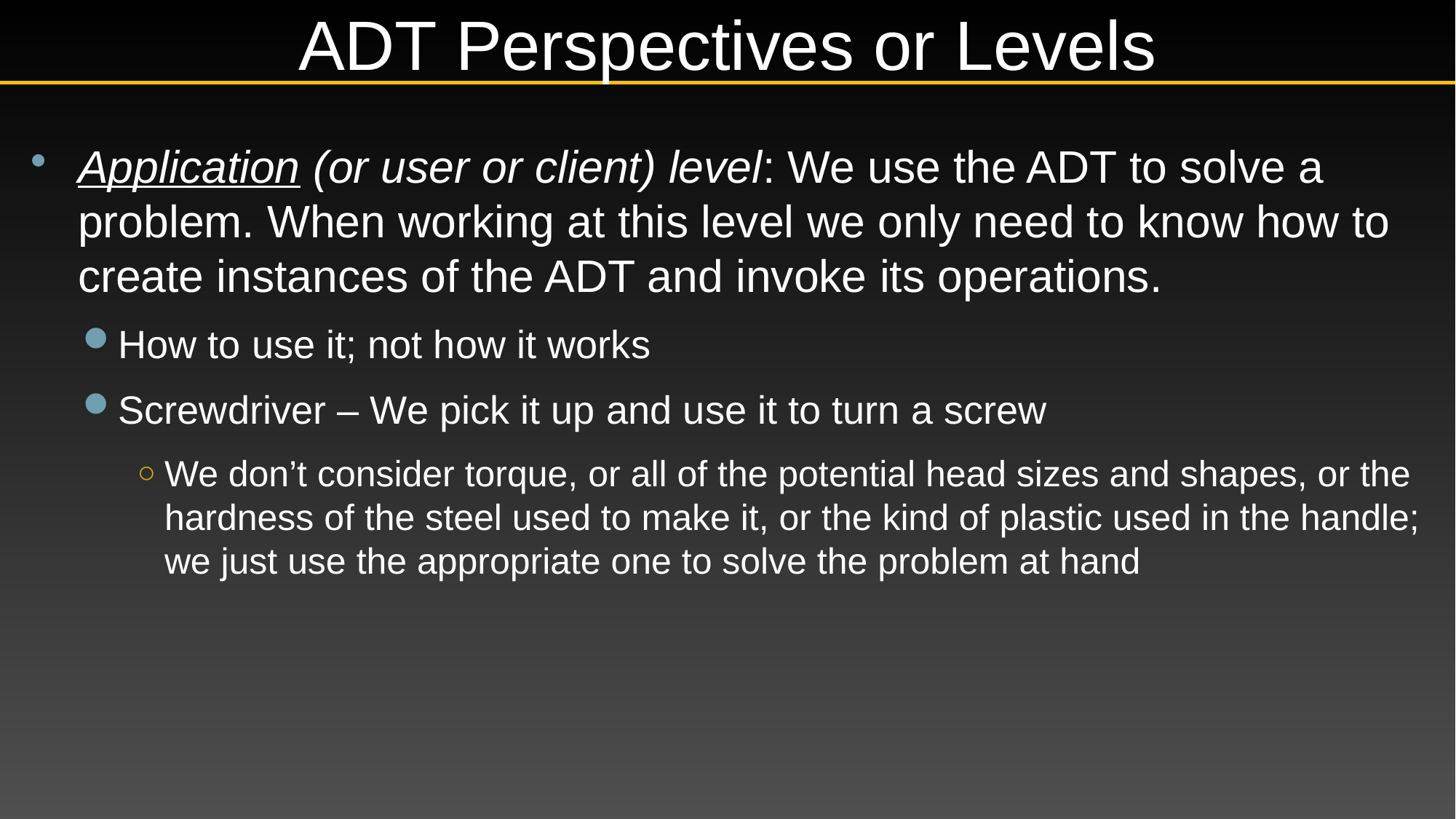

# ADT Perspectives or Levels
Application (or user or client) level: We use the ADT to solve a problem. When working at this level we only need to know how to create instances of the ADT and invoke its operations.
How to use it; not how it works
Screwdriver – We pick it up and use it to turn a screw
We don’t consider torque, or all of the potential head sizes and shapes, or the hardness of the steel used to make it, or the kind of plastic used in the handle; we just use the appropriate one to solve the problem at hand